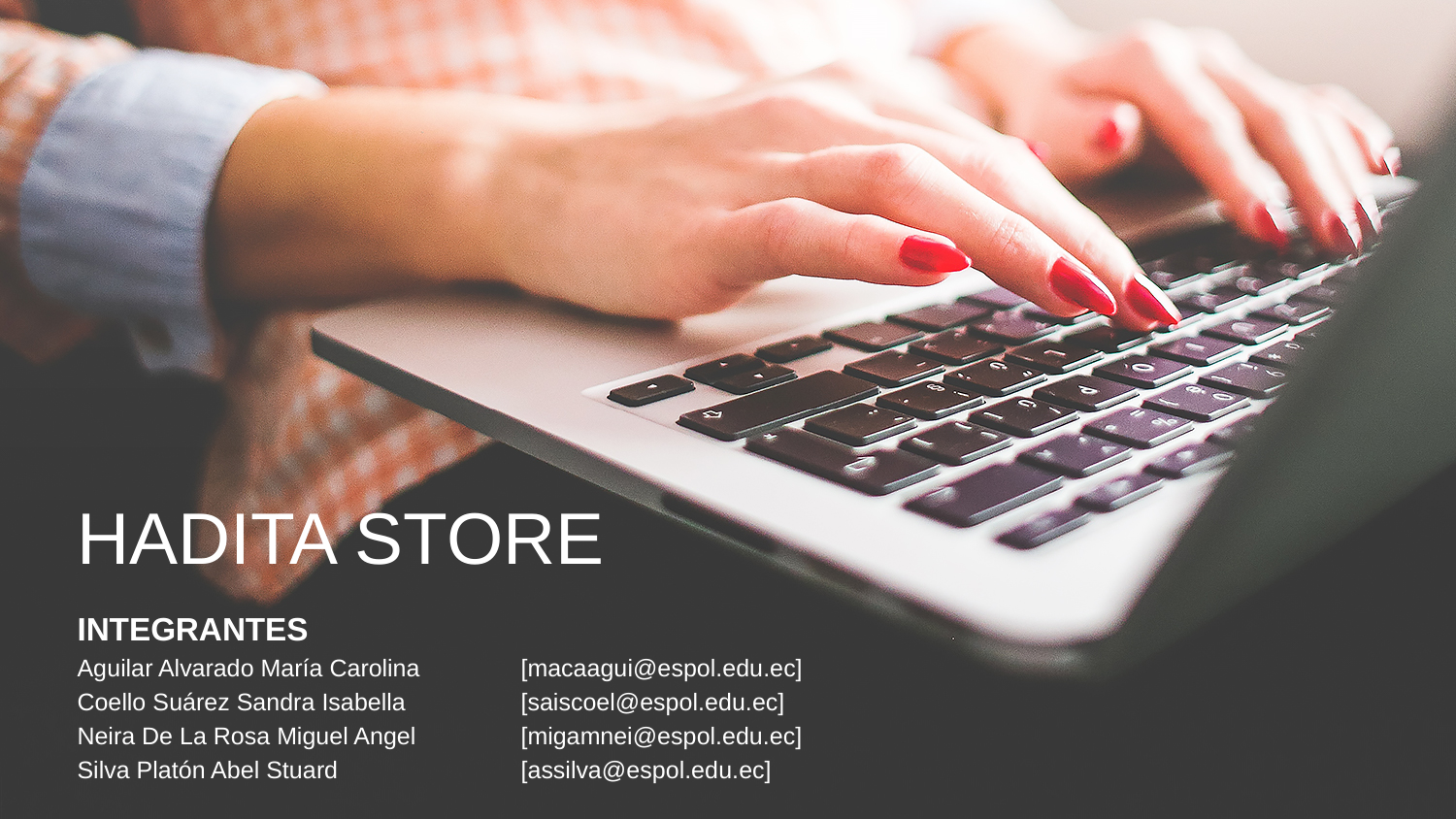

HADITA STORE
INTEGRANTES
Aguilar Alvarado María Carolina	 [macaagui@espol.edu.ec]
Coello Suárez Sandra Isabella 	 [saiscoel@espol.edu.ec]
Neira De La Rosa Miguel Angel	 [migamnei@espol.edu.ec]
Silva Platón Abel Stuard		 [assilva@espol.edu.ec]